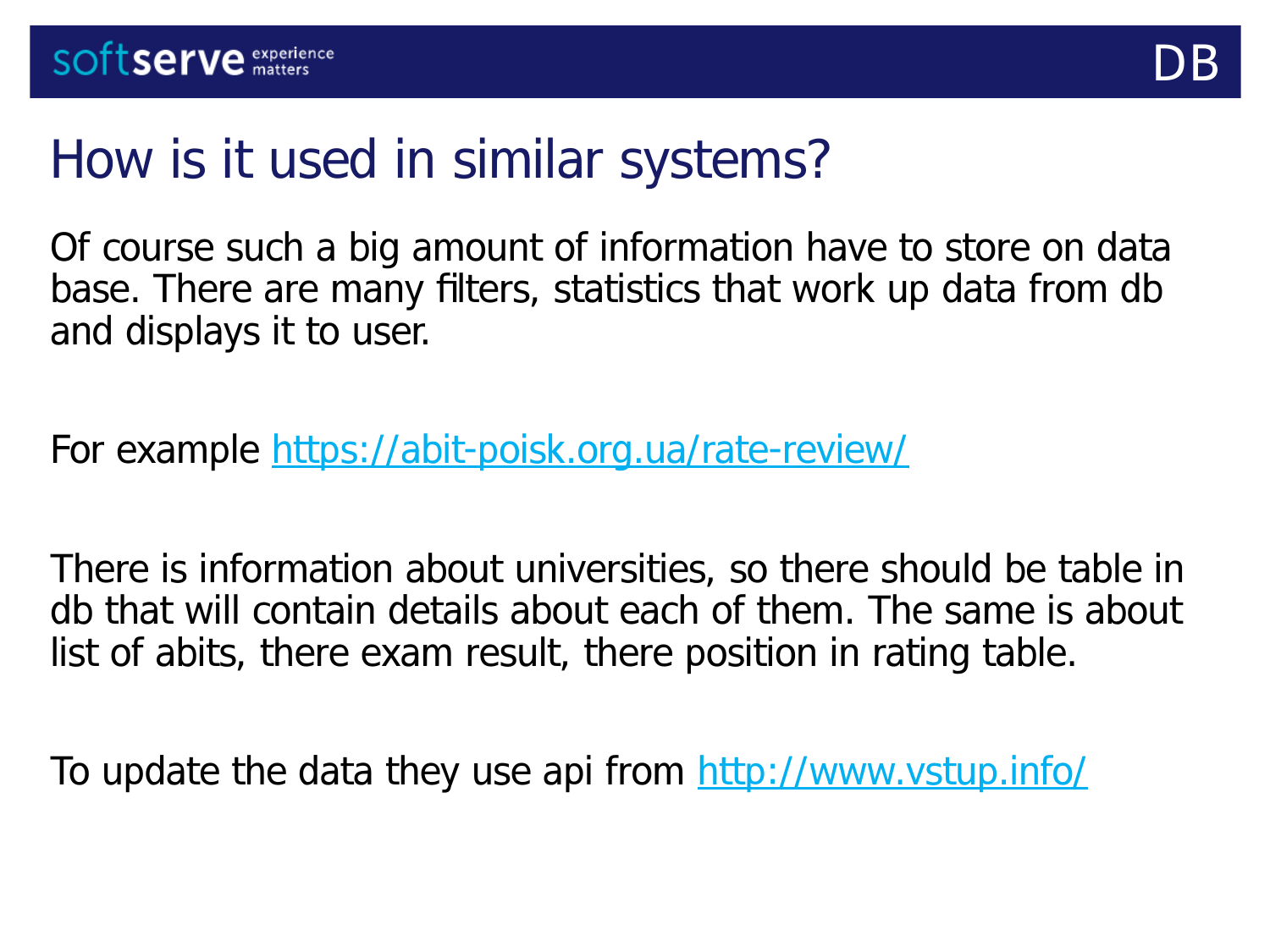

DB
How is it used in similar systems?
Of course such a big amount of information have to store on data base. There are many filters, statistics that work up data from db and displays it to user.

For example https://abit-poisk.org.ua/rate-review/

There is information about universities, so there should be table in db that will contain details about each of them. The same is about list of abits, there exam result, there position in rating table.

To update the data they use api from http://www.vstup.info/